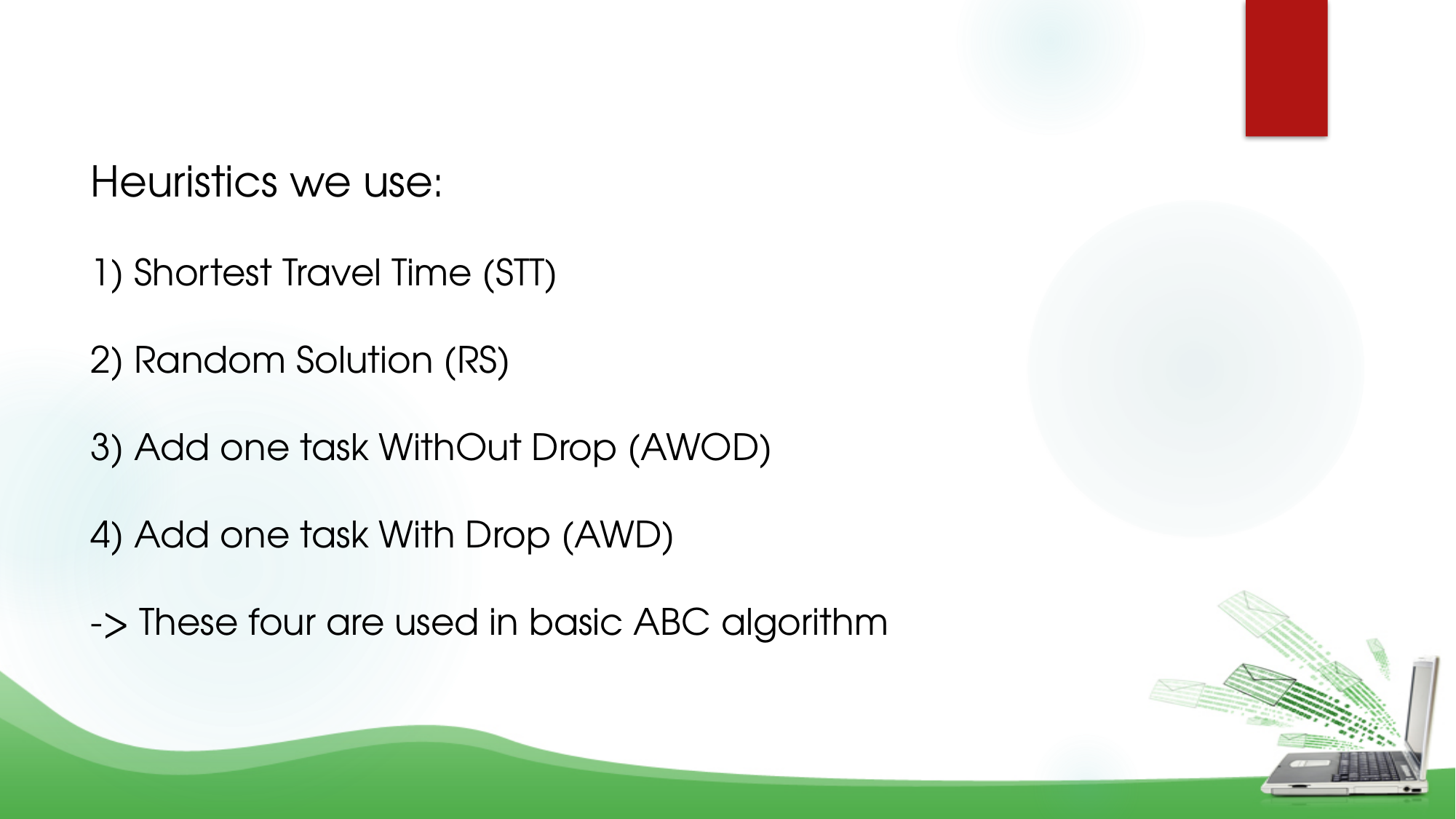

# Heuristics we use: 1) Shortest Travel Time (STT) 2) Random Solution (RS) 3) Add one task WithOut Drop (AWOD) 4) Add one task With Drop (AWD) -> These four are used in basic ABC algorithm